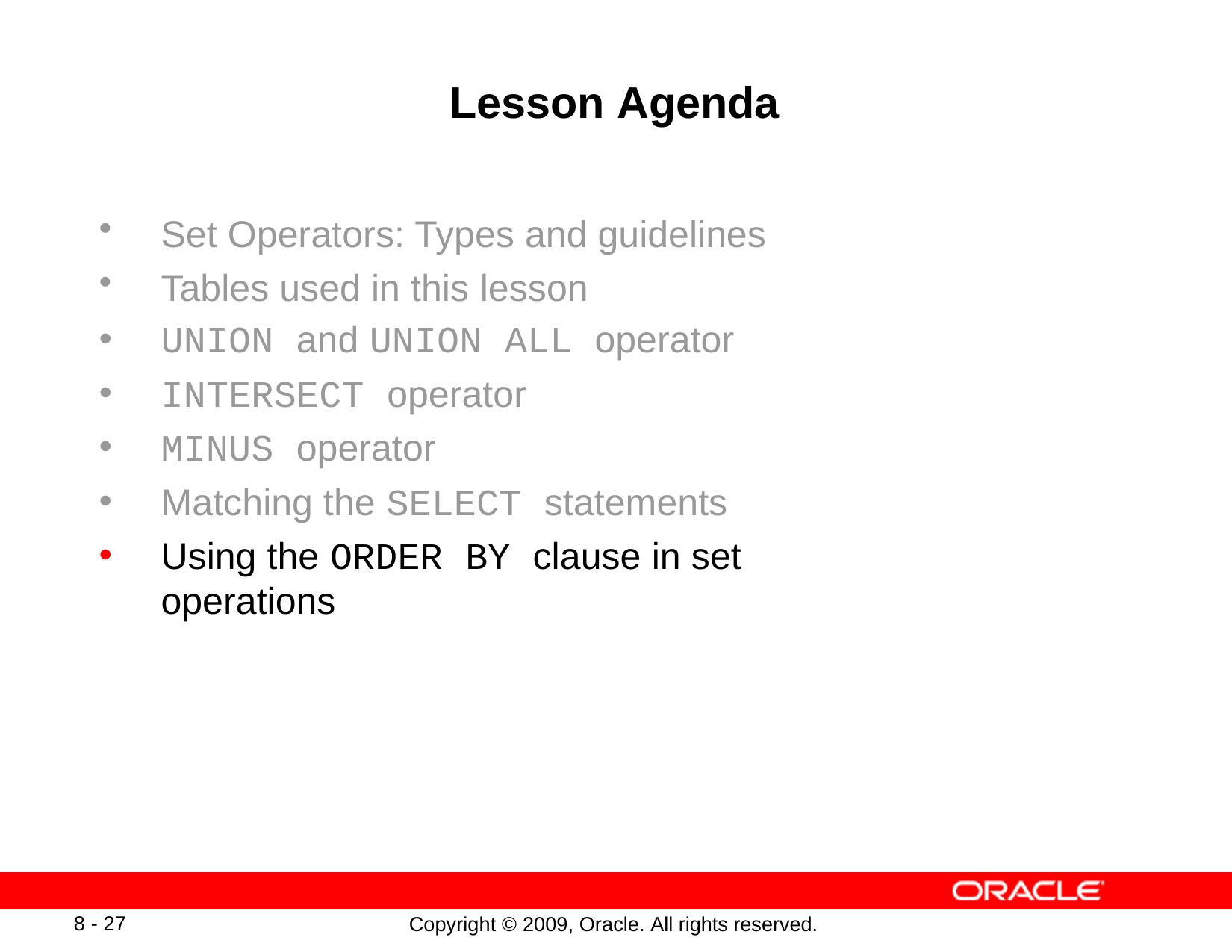

# Lesson Agenda
Set Operators: Types and guidelines
Tables used in this lesson
UNION and UNION ALL operator
INTERSECT operator
MINUS operator
Matching the SELECT statements
Using the ORDER BY clause in set operations
8 - 27
Copyright © 2009, Oracle. All rights reserved.